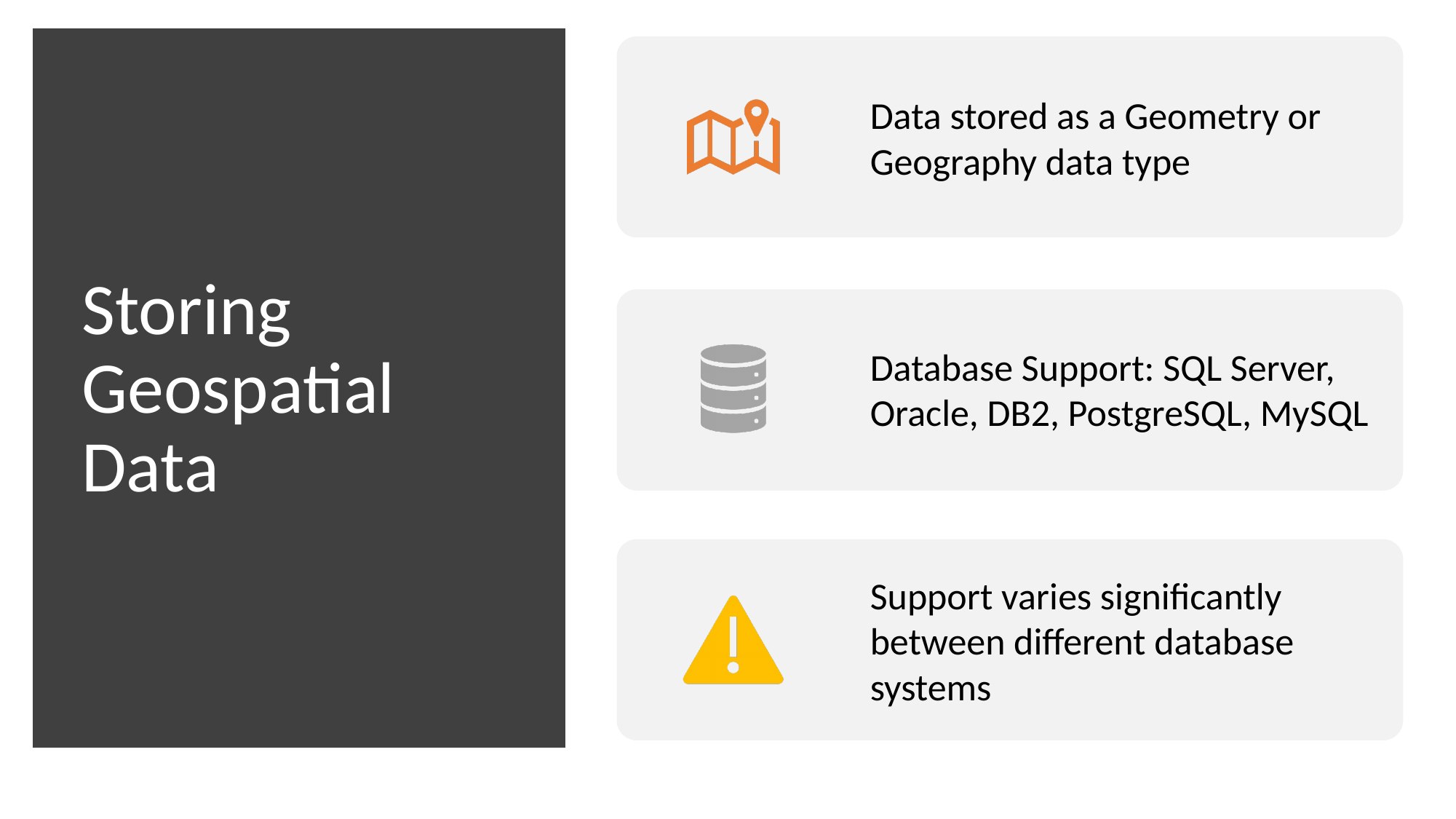

Data stored as a Geometry or Geography data type
Database Support: SQL Server, Oracle, DB2, PostgreSQL, MySQL
Support varies significantly between different database systems
# Storing Geospatial Data